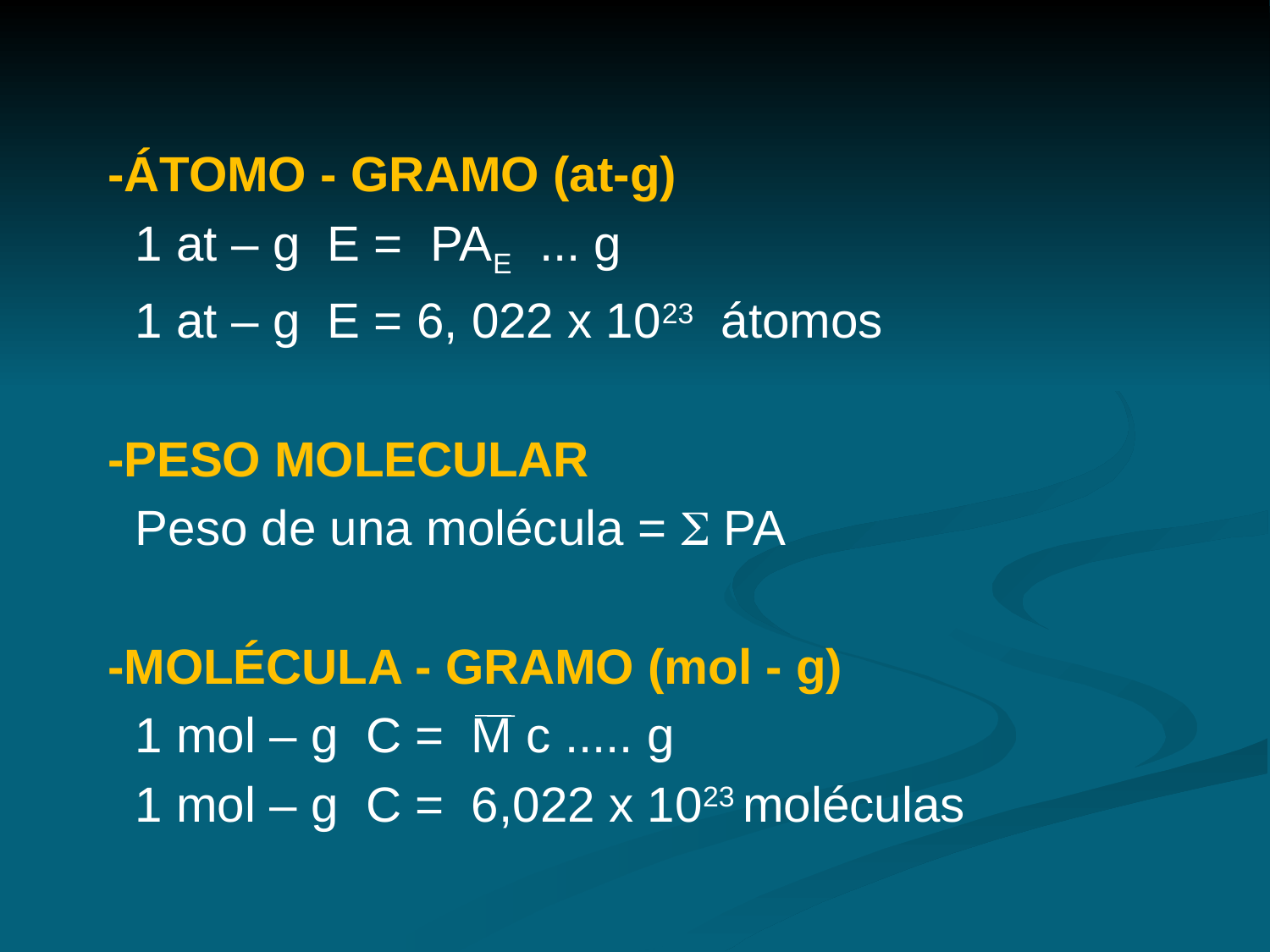

-ÁTOMO - GRAMO (at-g)
  1 at – g  E =  PAE  ... g
  1 at – g  E = 6, 022 x 1023  átomos

-PESO MOLECULAR
  Peso de una molécula = Σ PA

-MOLÉCULA - GRAMO (mol - g)
  1 mol – g  C =  M c ..... g
  1 mol – g  C =  6,022 x 1023 moléculas